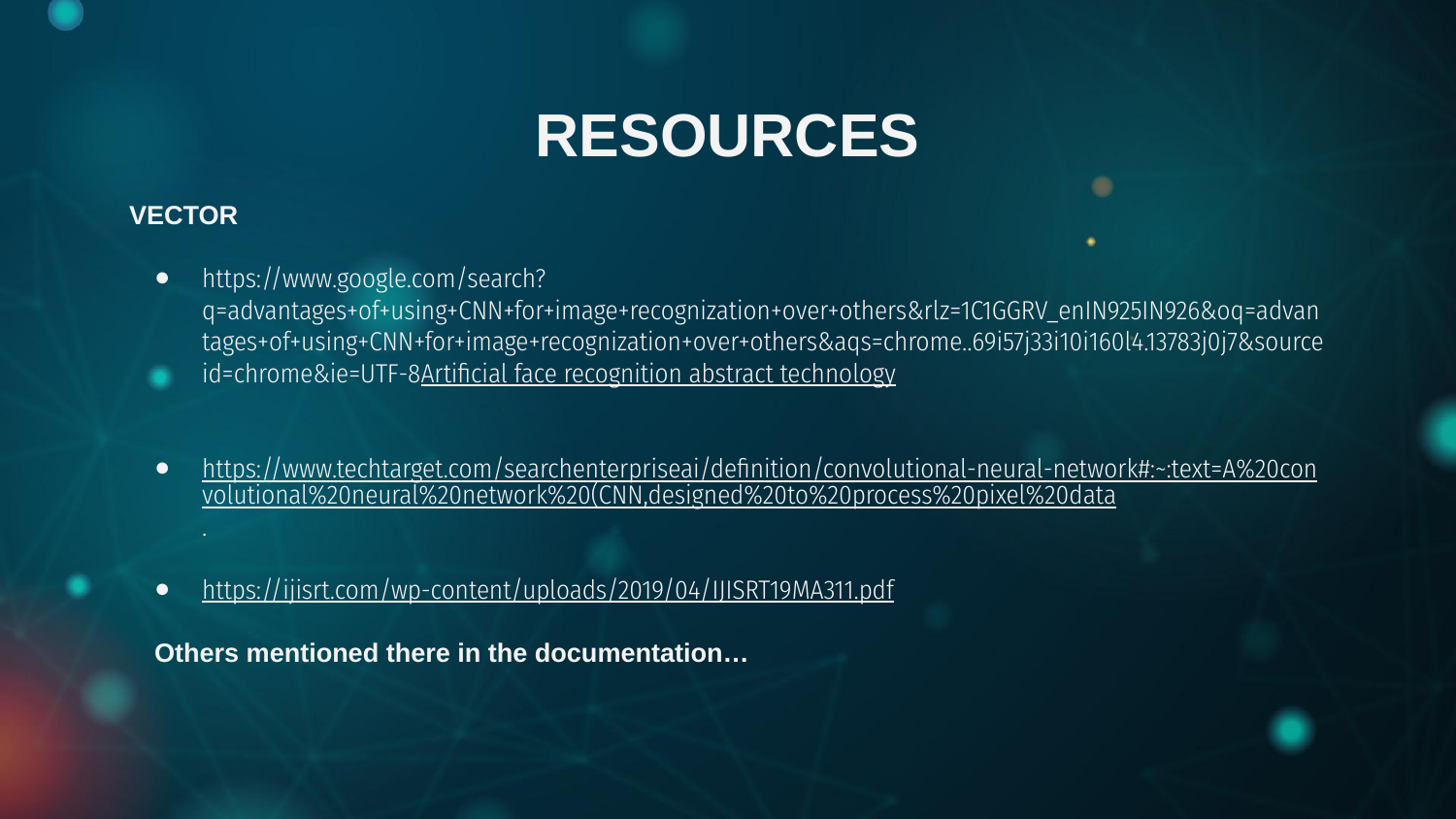

# RESOURCES
VECTOR
https://www.google.com/search?q=advantages+of+using+CNN+for+image+recognization+over+others&rlz=1C1GGRV_enIN925IN926&oq=advantages+of+using+CNN+for+image+recognization+over+others&aqs=chrome..69i57j33i10i160l4.13783j0j7&sourceid=chrome&ie=UTF-8Artificial face recognition abstract technology

https://www.techtarget.com/searchenterpriseai/definition/convolutional-neural-network#:~:text=A%20convolutional%20neural%20network%20(CNN,designed%20to%20process%20pixel%20data.

https://ijisrt.com/wp-content/uploads/2019/04/IJISRT19MA311.pdf

Others mentioned there in the documentation…